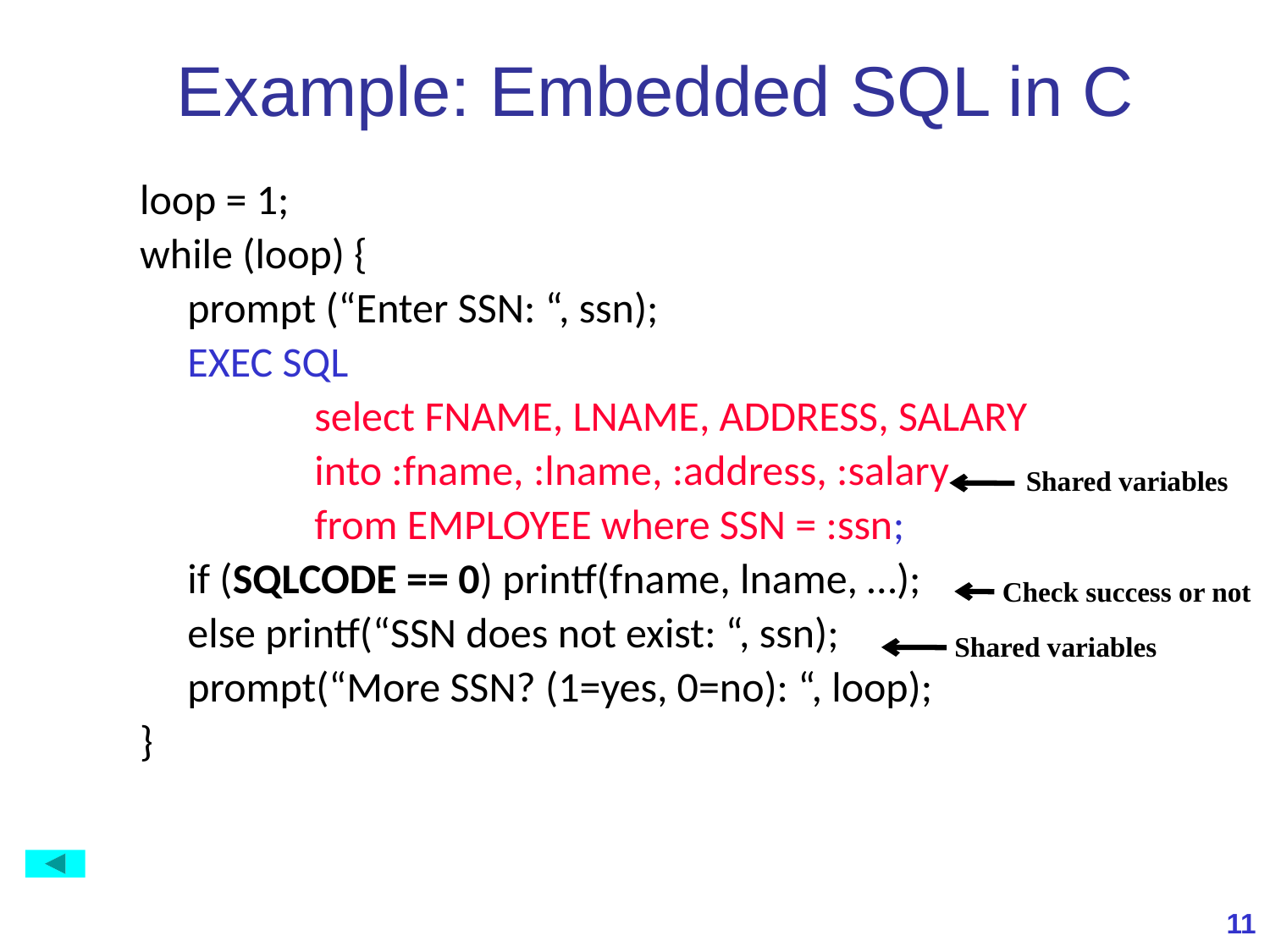

# Example: Embedded SQL in C
loop = 1;
while (loop) {
	prompt (“Enter SSN: “, ssn);
	EXEC SQL
		select FNAME, LNAME, ADDRESS, SALARY
		into :fname, :lname, :address, :salary
		from EMPLOYEE where SSN = :ssn;
	if (SQLCODE == 0) printf(fname, lname, …);
	else printf(“SSN does not exist: “, ssn);
	prompt(“More SSN? (1=yes, 0=no): “, loop);
}
Shared variables
Check success or not
Shared variables

11